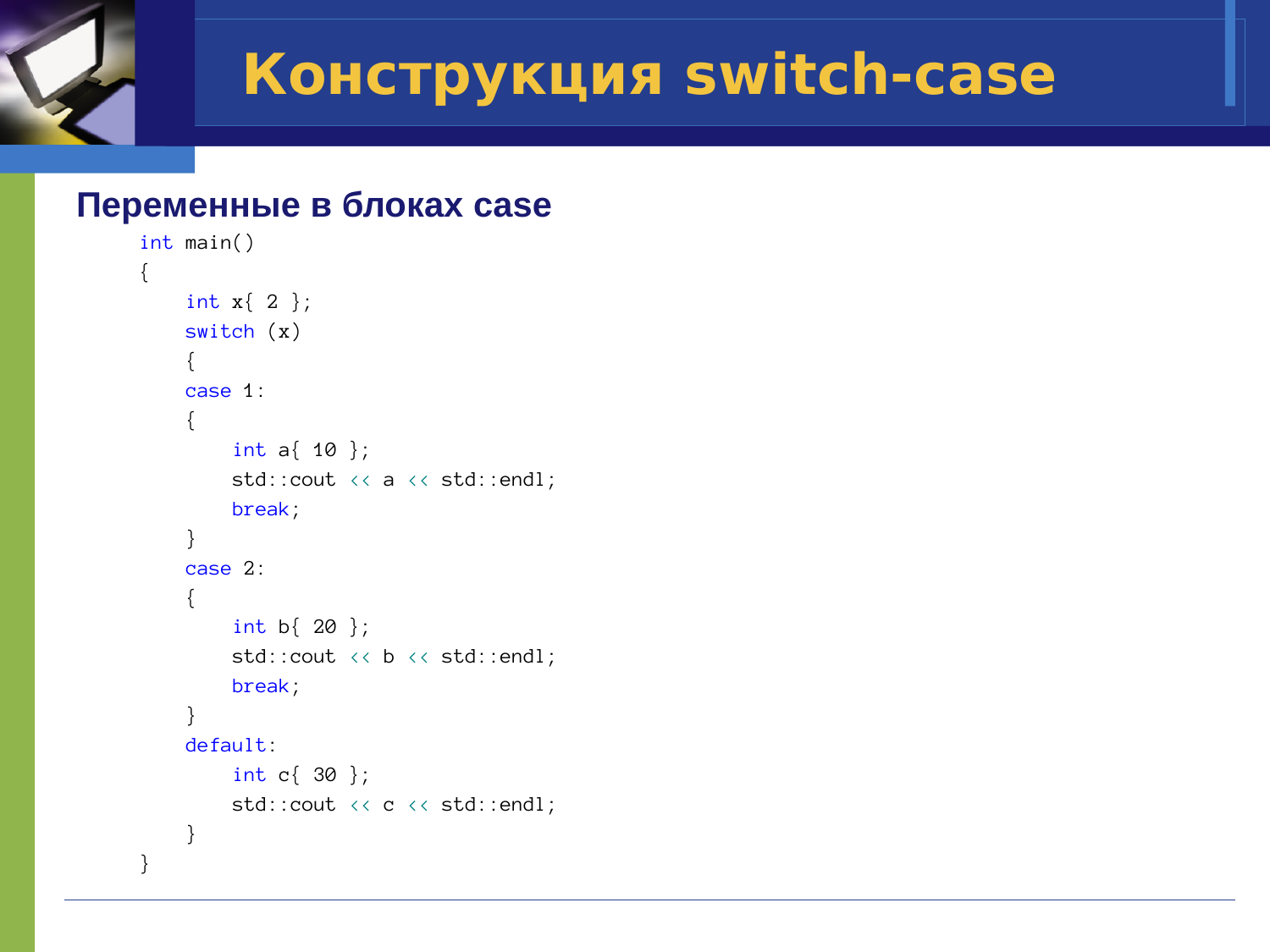

# Конструкция switch-case
Переменные в блоках case
int main()
{
    int x{ 2 };
    switch (x)
    {
    case 1:
    {
        int a{ 10 };
        std::cout << a << std::endl;
        break;
    }
    case 2:
    {
        int b{ 20 };
        std::cout << b << std::endl;
        break;
    }
    default:
        int c{ 30 };
        std::cout << c << std::endl;
    }
}